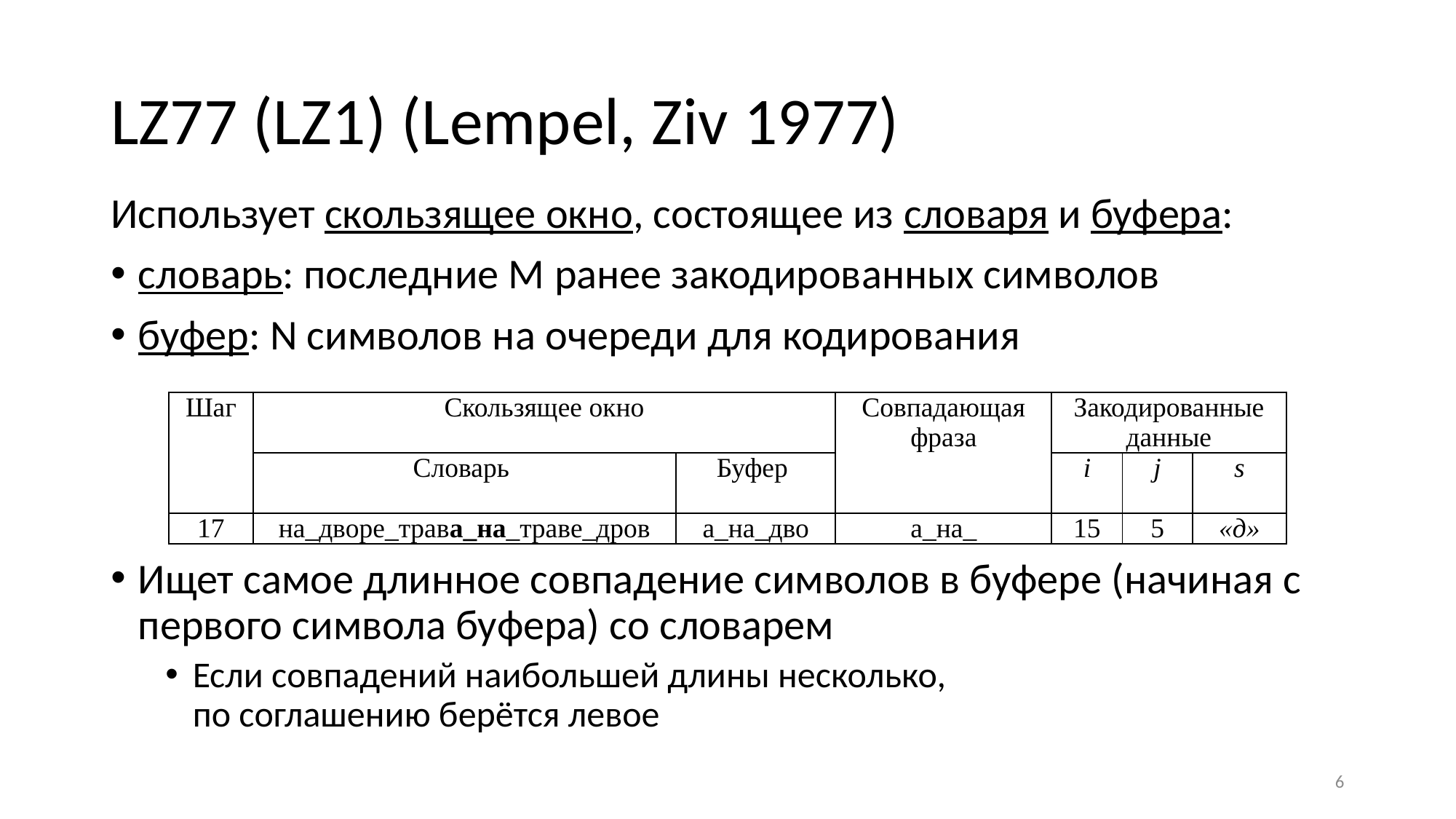

# LZ77 (LZ1) (Lempel, Ziv 1977)
Использует скользящее окно, состоящее из словаря и буфера:
словарь: последние M ранее закодированных символов
буфер: N символов на очереди для кодирования

Ищет самое длинное совпадение символов в буфере (начиная с первого символа буфера) со словарем
Если совпадений наибольшей длины несколько,
по соглашению берётся левое

| Шаг | Скользящее окно |  | Совпадающая фраза | Закодированные данные |  |  |
| --- | --- | --- | --- | --- | --- | --- |
|  | Словарь | Буфер |  | i | j | s |
| 17 | на\_дворе\_трава\_на\_траве\_дров | а\_на\_дво | а\_на\_ | 15 | 5 | «д» |
6